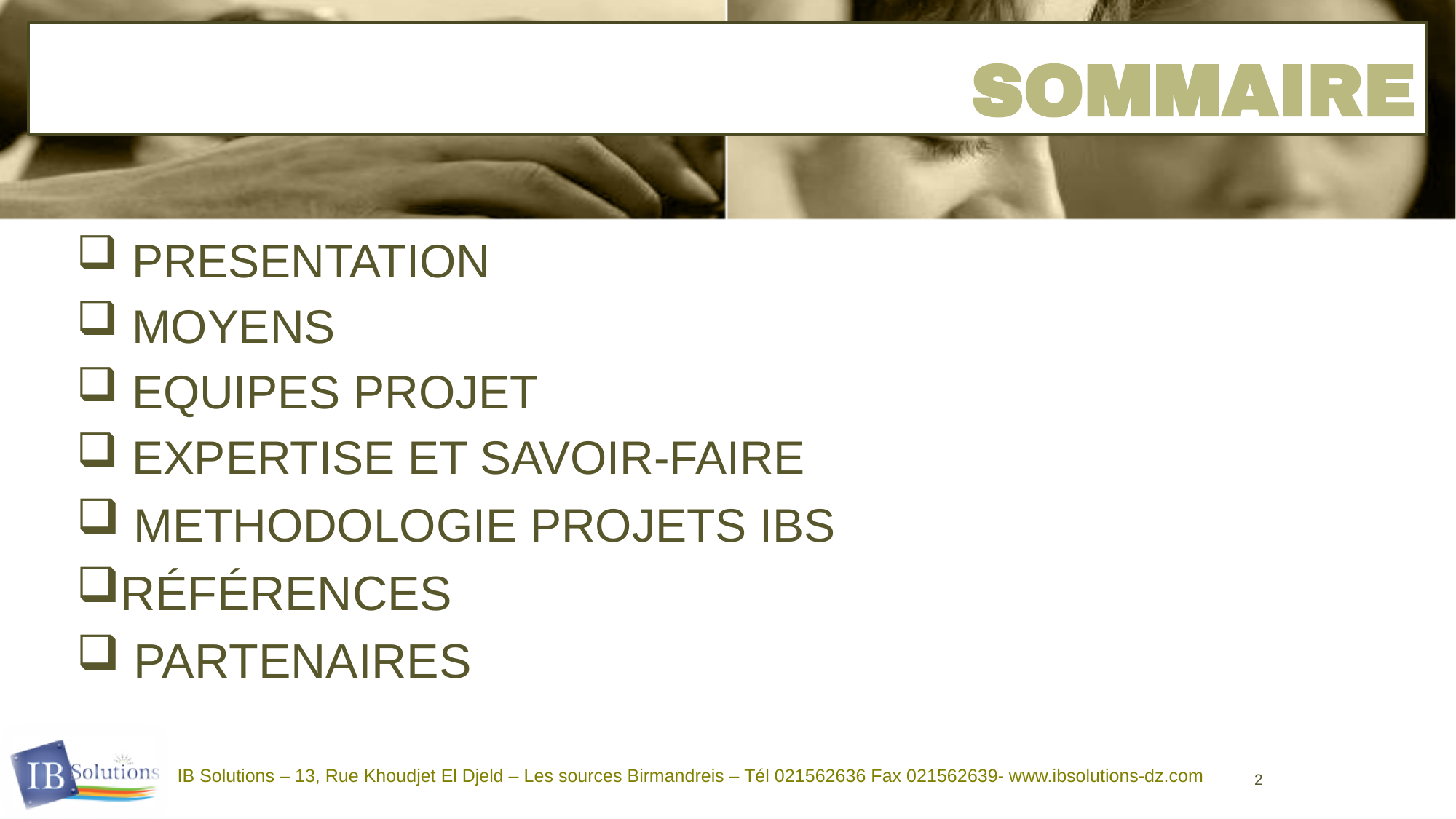

# SOMMAIRE
 PRESENTATION
 MOYENS
 EQUIPES PROJET
 EXPERTISE ET SAVOIR-FAIRE
 METHODOLOGIE PROJETS IBS
RÉFÉRENCES
 PARTENAIRES
IB Solutions – 13, Rue Khoudjet El Djeld – Les sources Birmandreis – Tél 021562636 Fax 021562639- www.ibsolutions-dz.com
2